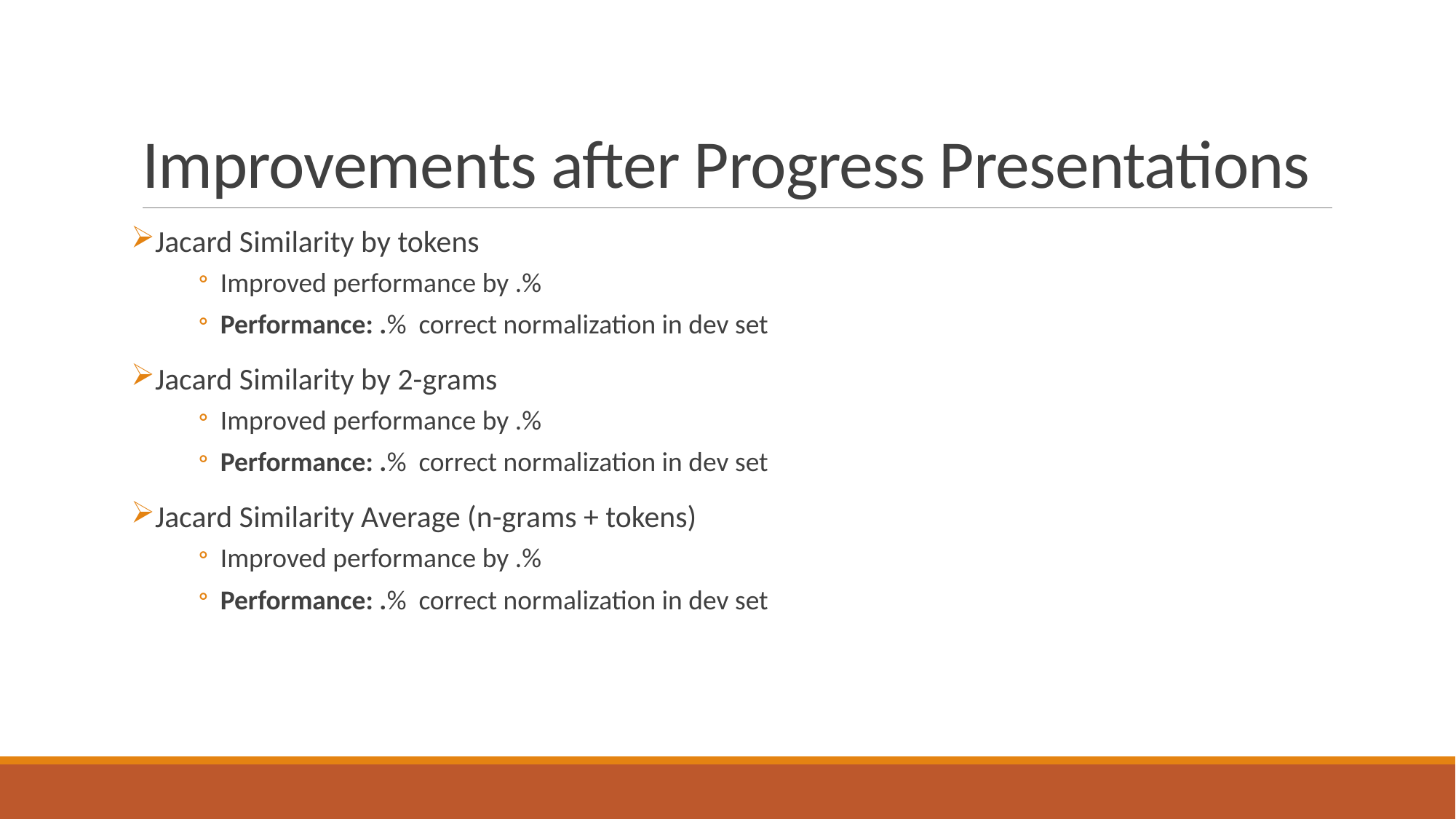

# Improvements after Progress Presentations
Jacard Similarity by tokens
Improved performance by .%
Performance: .%  correct normalization in dev set
Jacard Similarity by 2-grams
Improved performance by .%
Performance: .%  correct normalization in dev set
Jacard Similarity Average (n-grams + tokens)
Improved performance by .%
Performance: .%  correct normalization in dev set